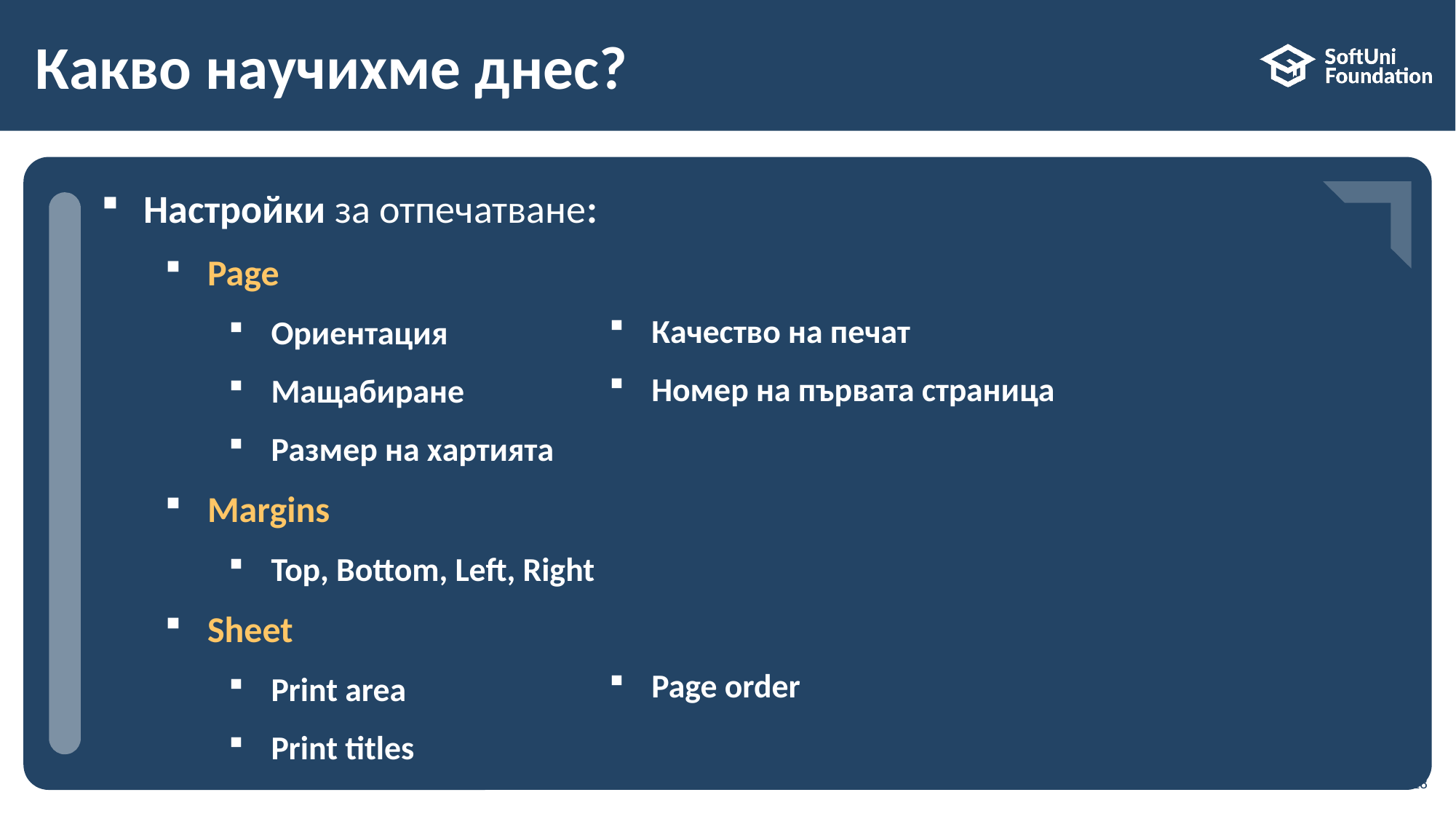

# Какво научихме днес?

Настройки за отпечатване:
Page
Ориентация
Мащабиране
Размер на хартията
Margins
Top, Bottom, Left, Right
Sheet
Print area
Print titles
…
…
…

Качество на печат
Номер на първата страница
Page order
18